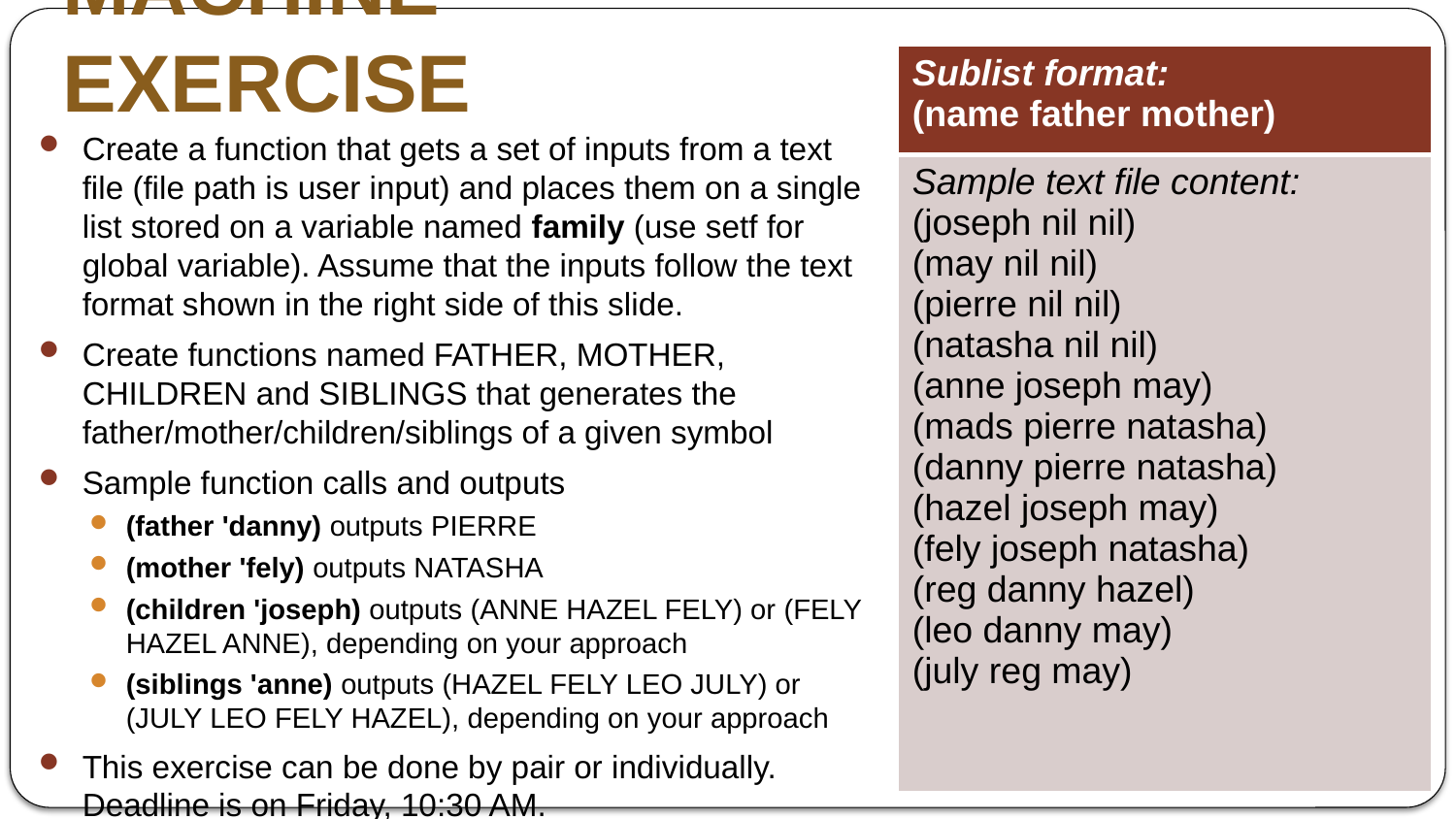

# MACHINE EXERCISE
| Sublist format: (name father mother) |
| --- |
| Sample text file content: (joseph nil nil) (may nil nil) (pierre nil nil) (natasha nil nil) (anne joseph may) (mads pierre natasha) (danny pierre natasha) (hazel joseph may) (fely joseph natasha) (reg danny hazel) (leo danny may) (july reg may) |
Create a function that gets a set of inputs from a text file (file path is user input) and places them on a single list stored on a variable named family (use setf for global variable). Assume that the inputs follow the text format shown in the right side of this slide.
Create functions named FATHER, MOTHER, CHILDREN and SIBLINGS that generates the father/mother/children/siblings of a given symbol
Sample function calls and outputs
(father 'danny) outputs PIERRE
(mother 'fely) outputs NATASHA
(children 'joseph) outputs (ANNE HAZEL FELY) or (FELY HAZEL ANNE), depending on your approach
(siblings 'anne) outputs (HAZEL FELY LEO JULY) or (JULY LEO FELY HAZEL), depending on your approach
This exercise can be done by pair or individually. Deadline is on Friday, 10:30 AM.